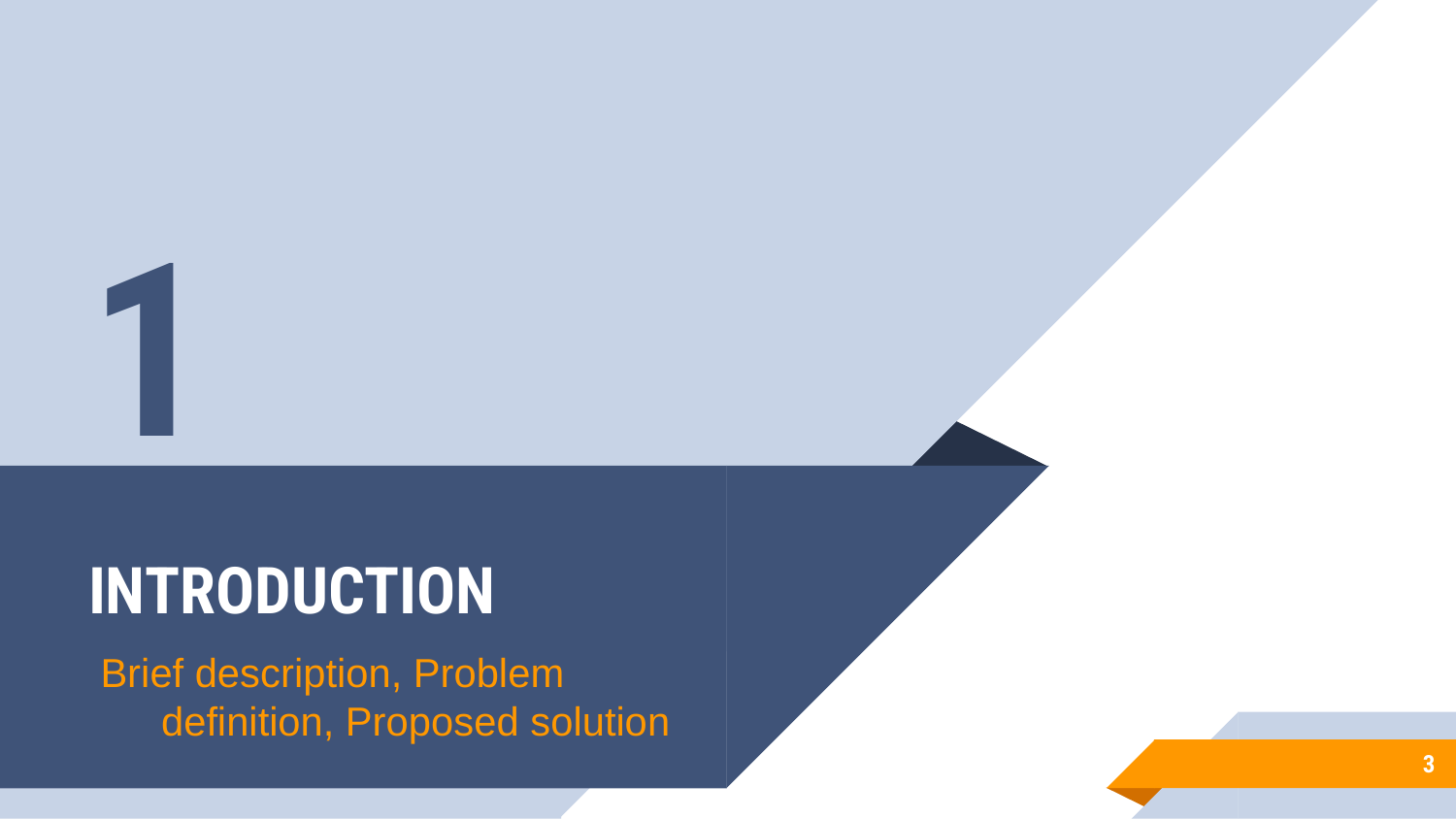

1
# INTRODUCTION
Brief description, Problem definition, Proposed solution
3